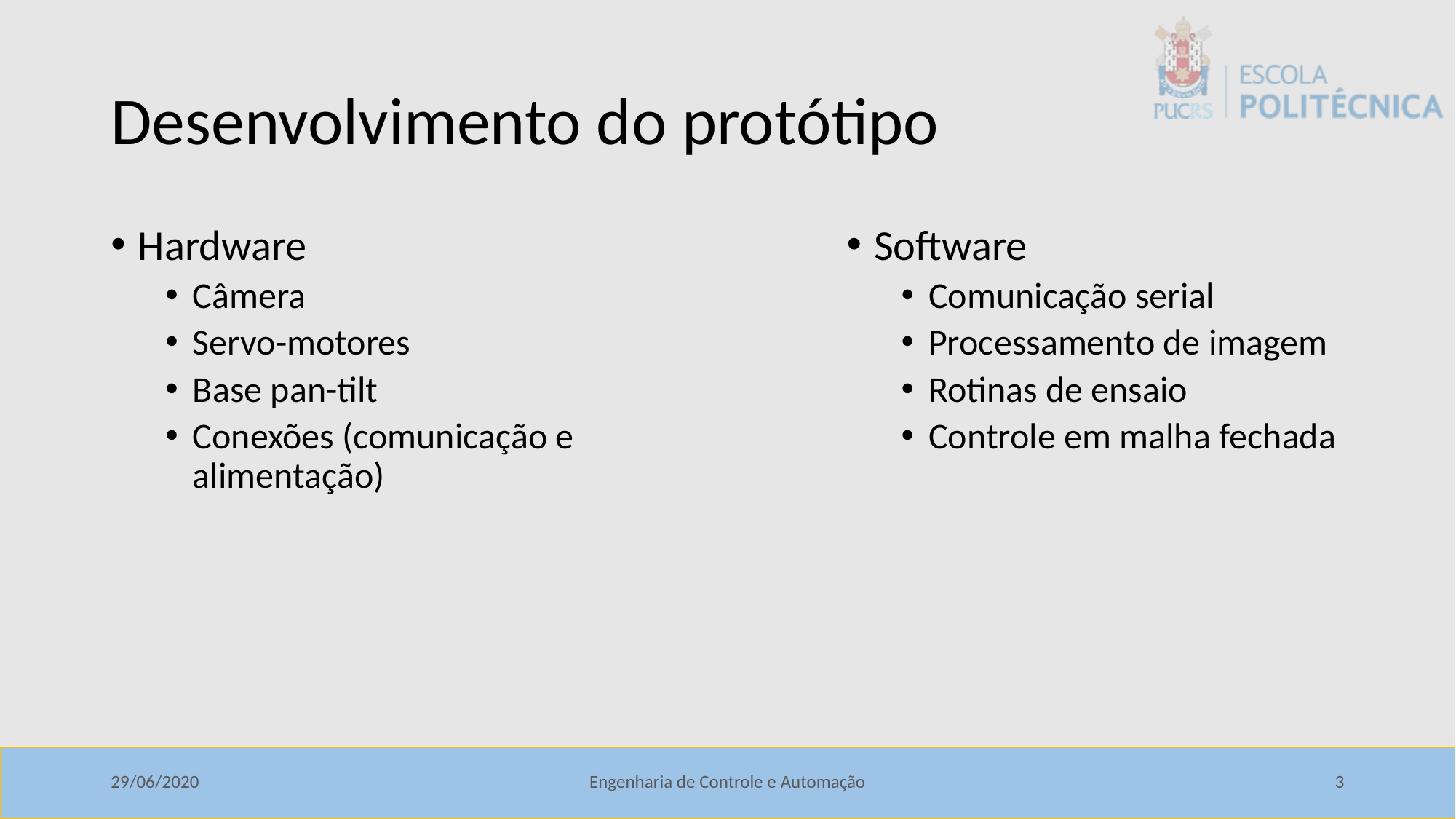

# Desenvolvimento do protótipo
Hardware
Câmera
Servo-motores
Base pan-tilt
Conexões (comunicação e alimentação)
Software
Comunicação serial
Processamento de imagem
Rotinas de ensaio
Controle em malha fechada
29/06/2020
Engenharia de Controle e Automação
3